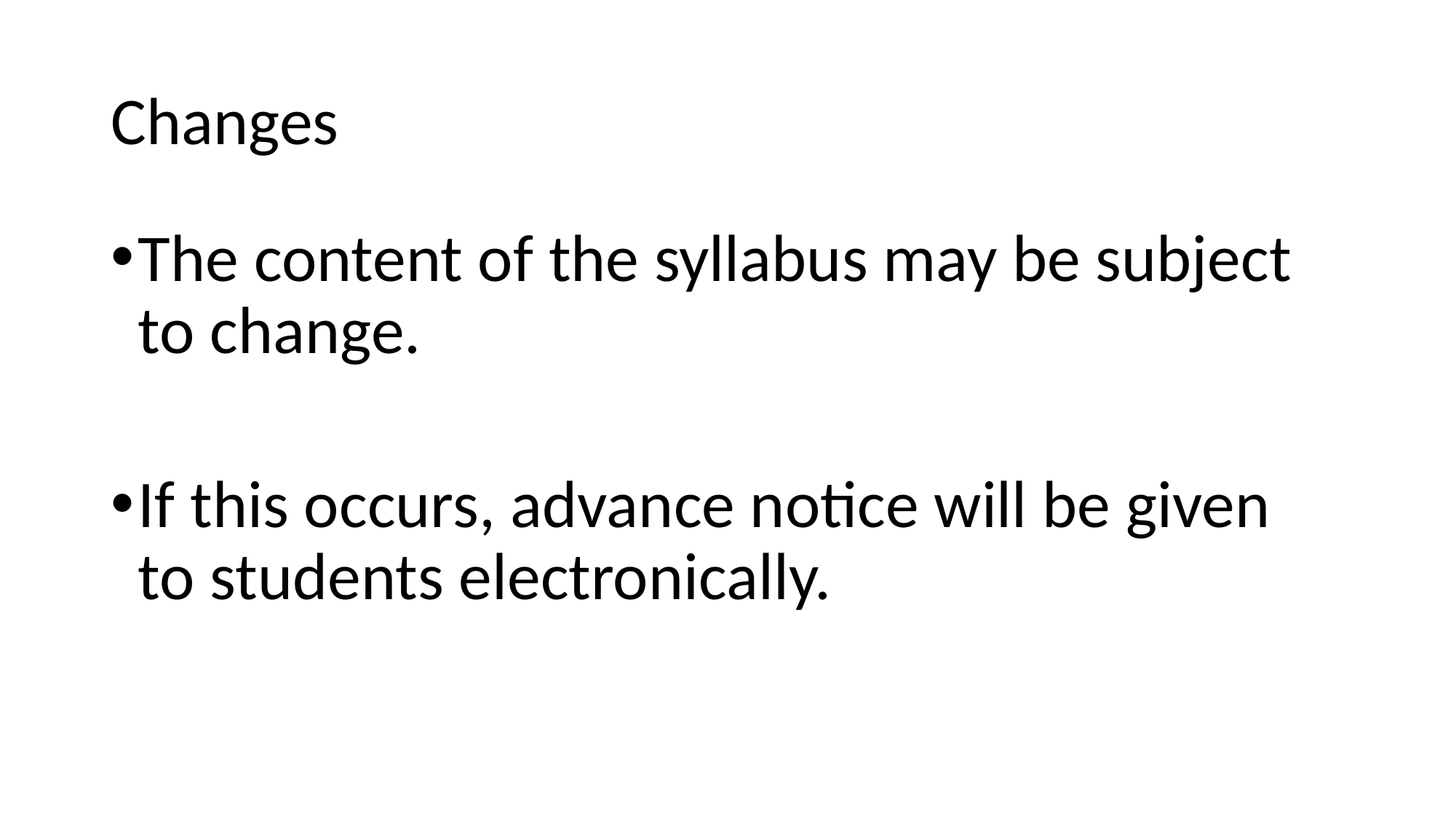

# Changes
The content of the syllabus may be subject to change.

If this occurs, advance notice will be given to students electronically.